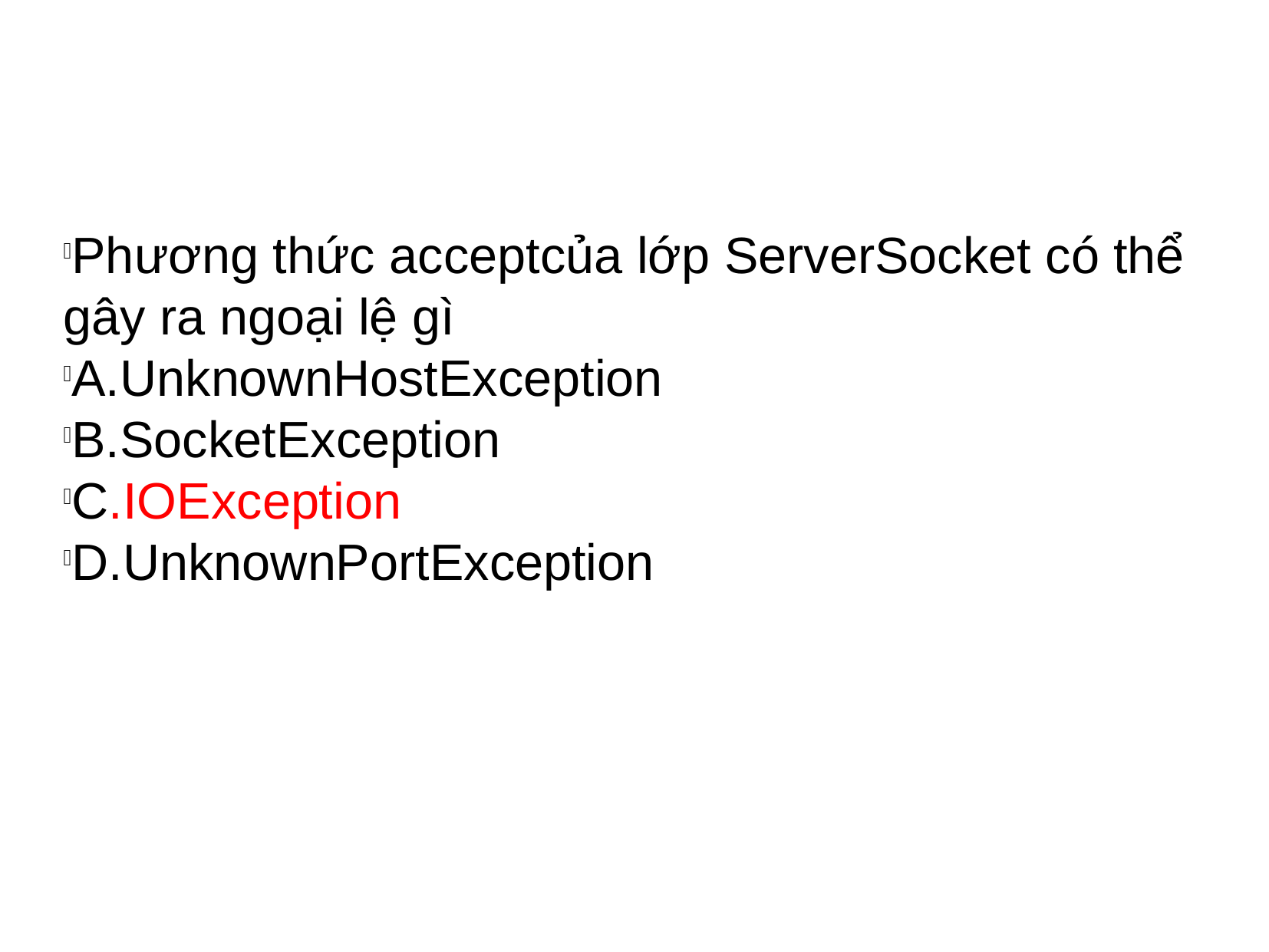

Phương thức acceptcủa lớp ServerSocket có thể gây ra ngoại lệ gì
A.UnknownHostException
B.SocketException
C.IOException
D.UnknownPortException